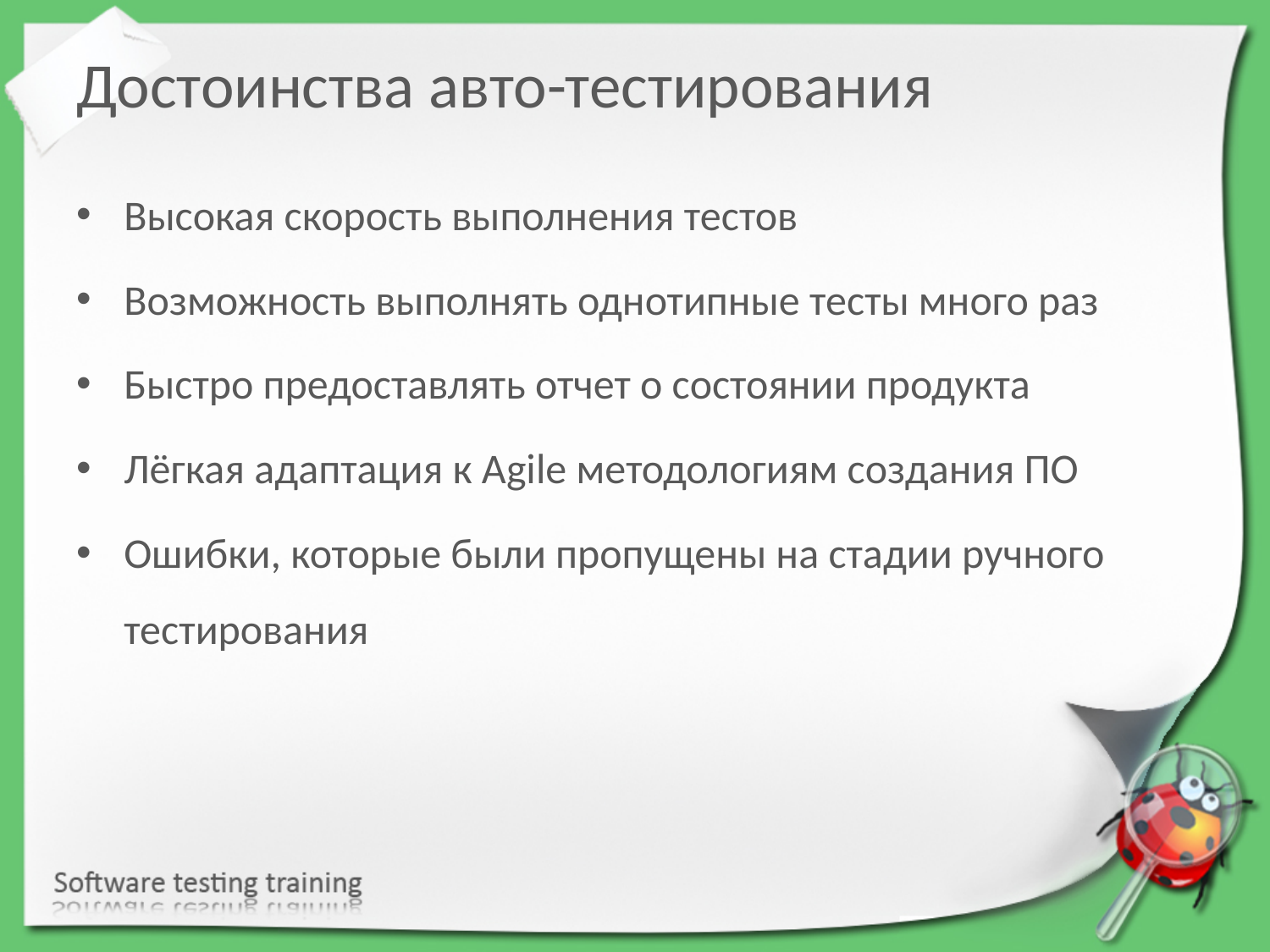

# Достоинства авто-тестирования
Высокая скорость выполнения тестов
Возможность выполнять однотипные тесты много раз
Быстро предоставлять отчет о состоянии продукта
Лёгкая адаптация к Agile методологиям создания ПО
Ошибки, которые были пропущены на стадии ручного тестирования